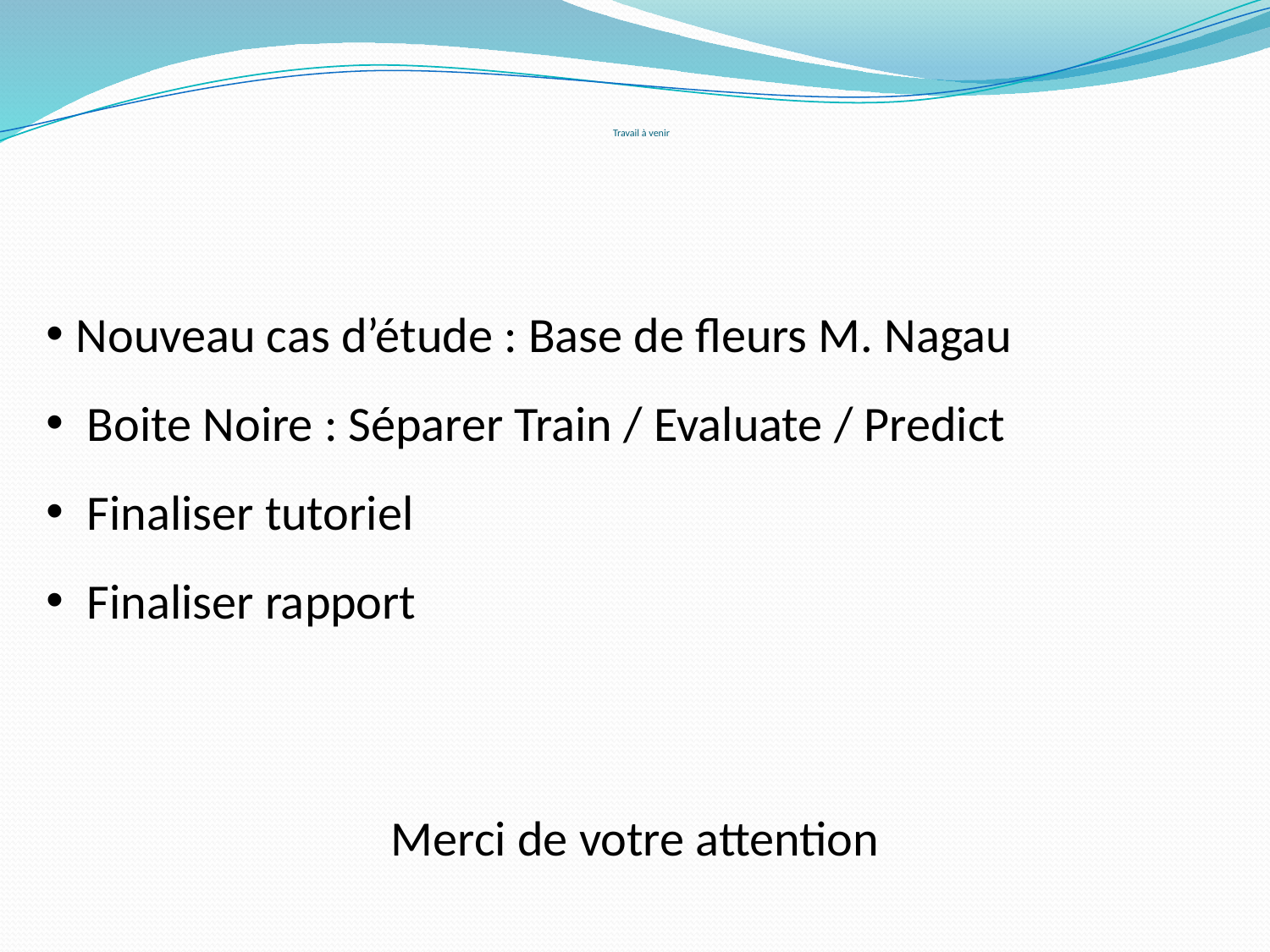

# Travail à venir

Nouveau cas d’étude : Base de fleurs M. Nagau
 Boite Noire : Séparer Train / Evaluate / Predict
 Finaliser tutoriel
 Finaliser rapport

Merci de votre attention